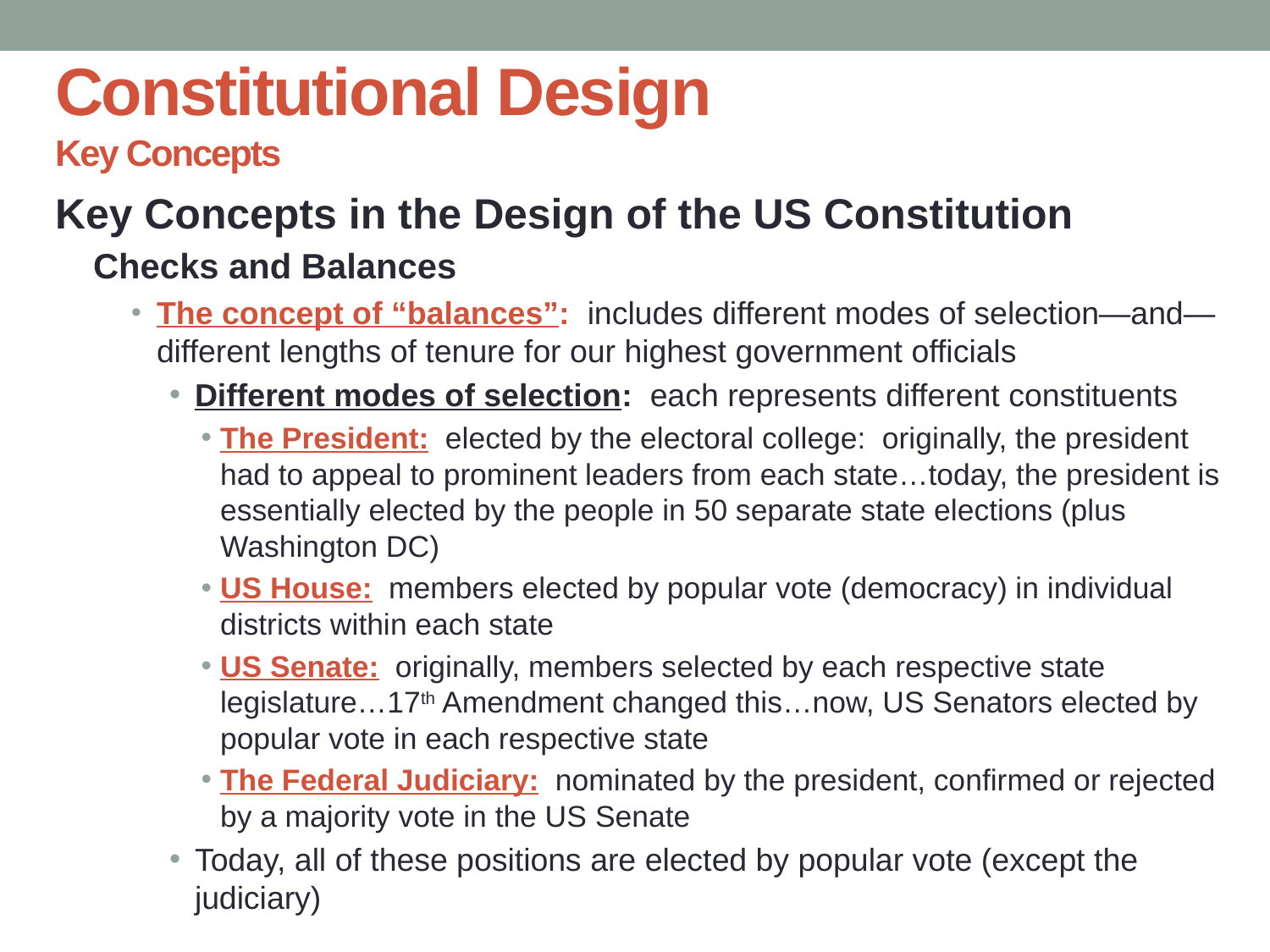

# Constitutional Design Key Concepts
Key Concepts in the Design of the US Constitution
Checks and Balances
The concept of “balances”:  includes different modes of selection—and—different lengths of tenure for our highest government officials
Different modes of selection:  each represents different constituents
The President:  elected by the electoral college:  originally, the president had to appeal to prominent leaders from each state…today, the president is essentially elected by the people in 50 separate state elections (plus Washington DC)
US House:  members elected by popular vote (democracy) in individual  districts within each state
US Senate:  originally, members selected by each respective state legislature…17th Amendment changed this…now, US Senators elected by popular vote in each respective state
The Federal Judiciary:  nominated by the president, confirmed or rejected by a majority vote in the US Senate
Today, all of these positions are elected by popular vote (except the judiciary)